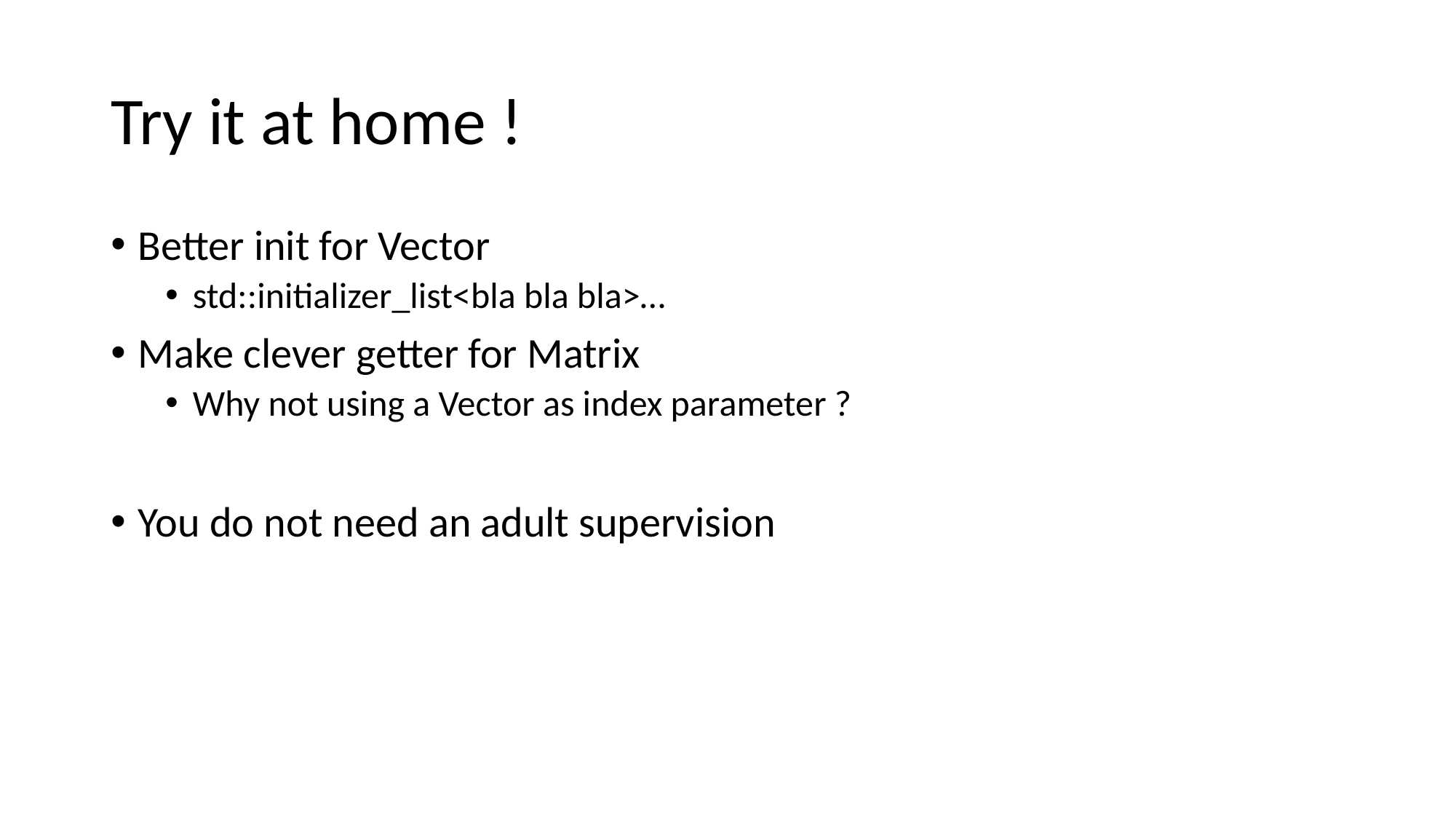

# Try it at home !
Better init for Vector
std::initializer_list<bla bla bla>…
Make clever getter for Matrix
Why not using a Vector as index parameter ?

You do not need an adult supervision